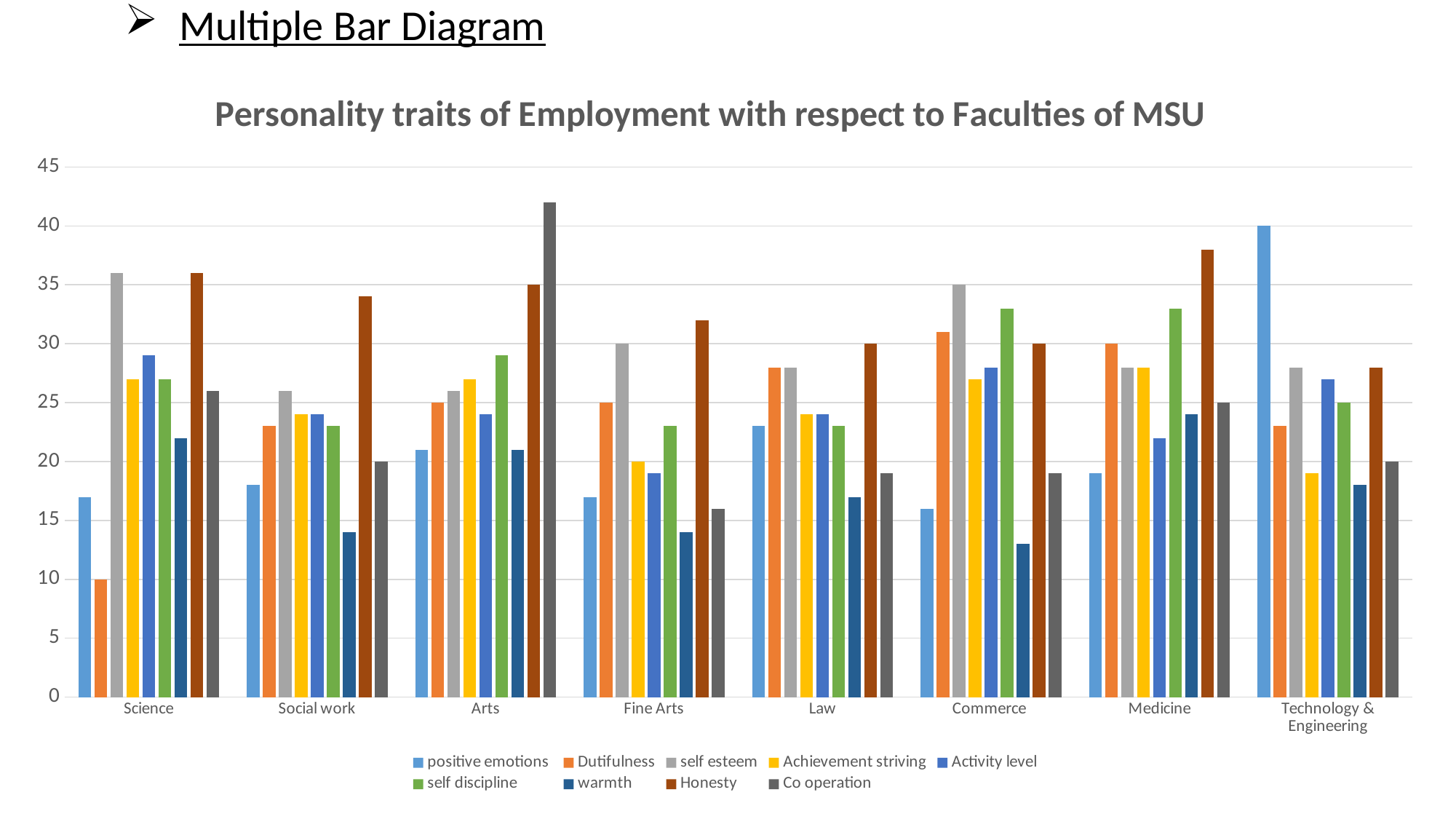

# Multiple Bar Diagram

### Chart: Personality traits of Employment with respect to Faculties of MSU

| Category | positive emotions  | Dutifulness | self esteem | Achievement striving | Activity level  | self discipline | warmth  | Honesty | Co operation |
|---|---|---|---|---|---|---|---|---|---|
| Science | 17.0 | 10.0 | 36.0 | 27.0 | 29.0 | 27.0 | 22.0 | 36.0 | 26.0 |
| Social work | 18.0 | 23.0 | 26.0 | 24.0 | 24.0 | 23.0 | 14.0 | 34.0 | 20.0 |
| Arts | 21.0 | 25.0 | 26.0 | 27.0 | 24.0 | 29.0 | 21.0 | 35.0 | 42.0 |
| Fine Arts | 17.0 | 25.0 | 30.0 | 20.0 | 19.0 | 23.0 | 14.0 | 32.0 | 16.0 |
| Law | 23.0 | 28.0 | 28.0 | 24.0 | 24.0 | 23.0 | 17.0 | 30.0 | 19.0 |
| Commerce  | 16.0 | 31.0 | 35.0 | 27.0 | 28.0 | 33.0 | 13.0 | 30.0 | 19.0 |
| Medicine | 19.0 | 30.0 | 28.0 | 28.0 | 22.0 | 33.0 | 24.0 | 38.0 | 25.0 |
| Technology & Engineering | 40.0 | 23.0 | 28.0 | 19.0 | 27.0 | 25.0 | 18.0 | 28.0 | 20.0 |